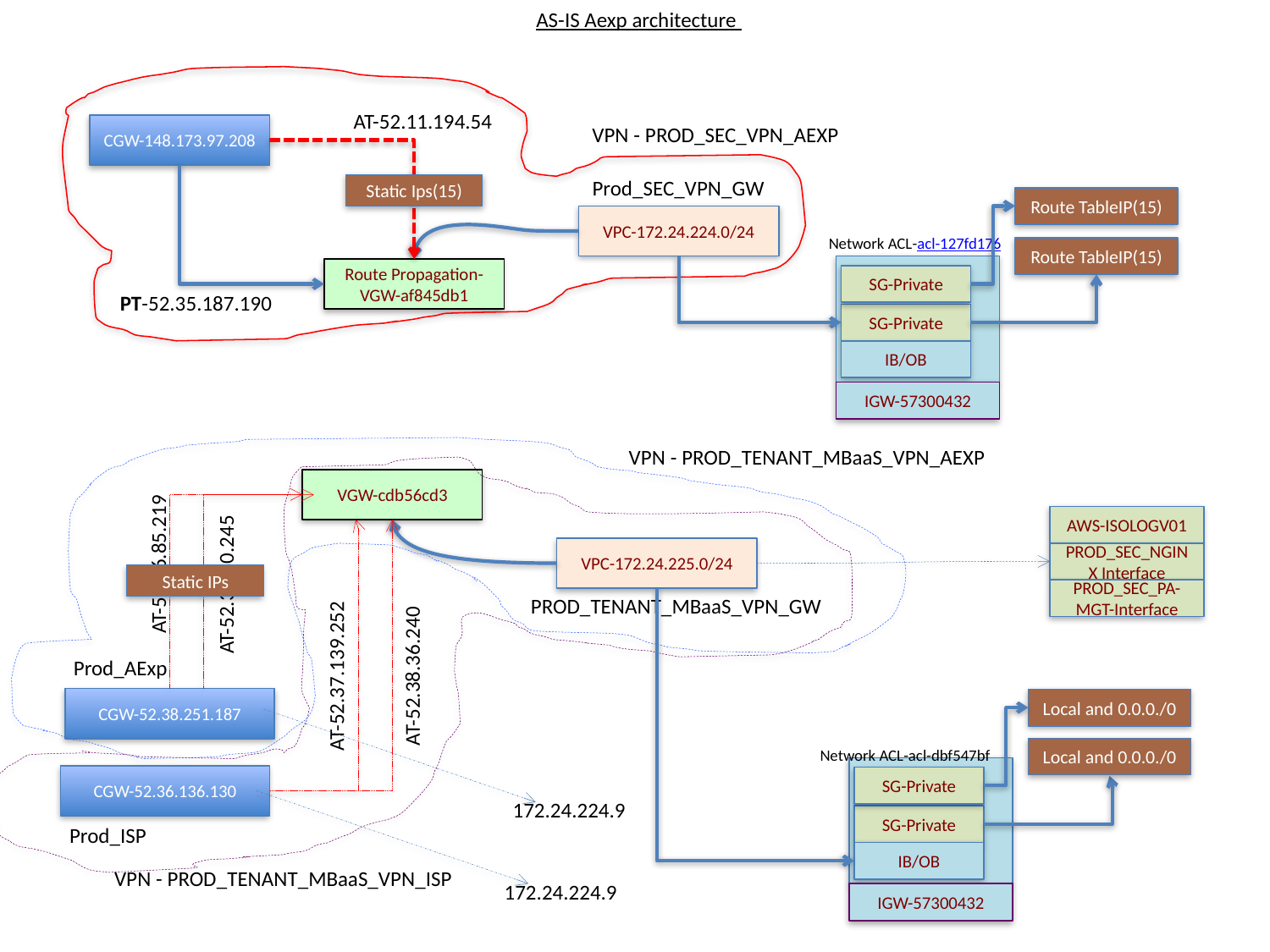

AS-IS Aexp architecture

AT-52.11.194.54
CGW-148.173.97.208
VPN - PROD_SEC_VPN_AEXP
Prod_SEC_VPN_GW
Static Ips(15)
Route TableIP(15)
VPC-172.24.224.0/24
Network ACL-acl-127fd176
Route TableIP(15)

Route Propagation-VGW-af845db1
SG-Private
PT-52.35.187.190
SG-Private
IB/OB
IGW-57300432

VPN - PROD_TENANT_MBaaS_VPN_AEXP

VGW-cdb56cd3
AWS-ISOLOGV01
VPC-172.24.225.0/24
PROD_SEC_NGINX Interface
AT-52.26.85.219
Static IPs
AT-52.32.50.245
PROD_SEC_PA-MGT-Interface
PROD_TENANT_MBaaS_VPN_GW
Prod_AExp
AT-52.37.139.252
AT-52.38.36.240
CGW-52.38.251.187
Local and 0.0.0./0
Local and 0.0.0./0
Network ACL-acl-dbf547bf

CGW-52.36.136.130
SG-Private
172.24.224.9
SG-Private
Prod_ISP
IB/OB
VPN - PROD_TENANT_MBaaS_VPN_ISP
172.24.224.9
IGW-57300432